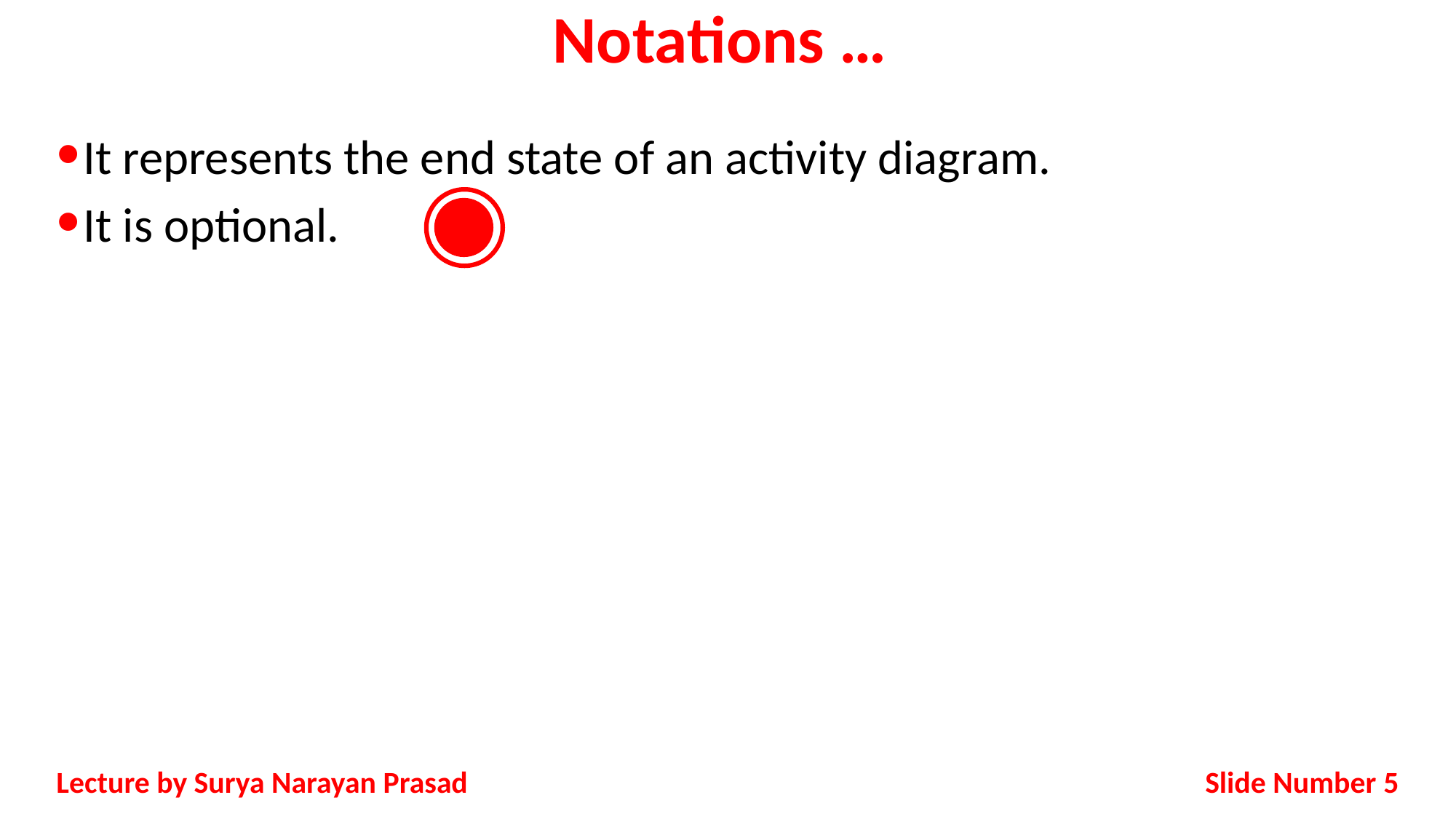

# Notations …
It represents the end state of an activity diagram.
It is optional.

Slide Number 5
Lecture by Surya Narayan Prasad